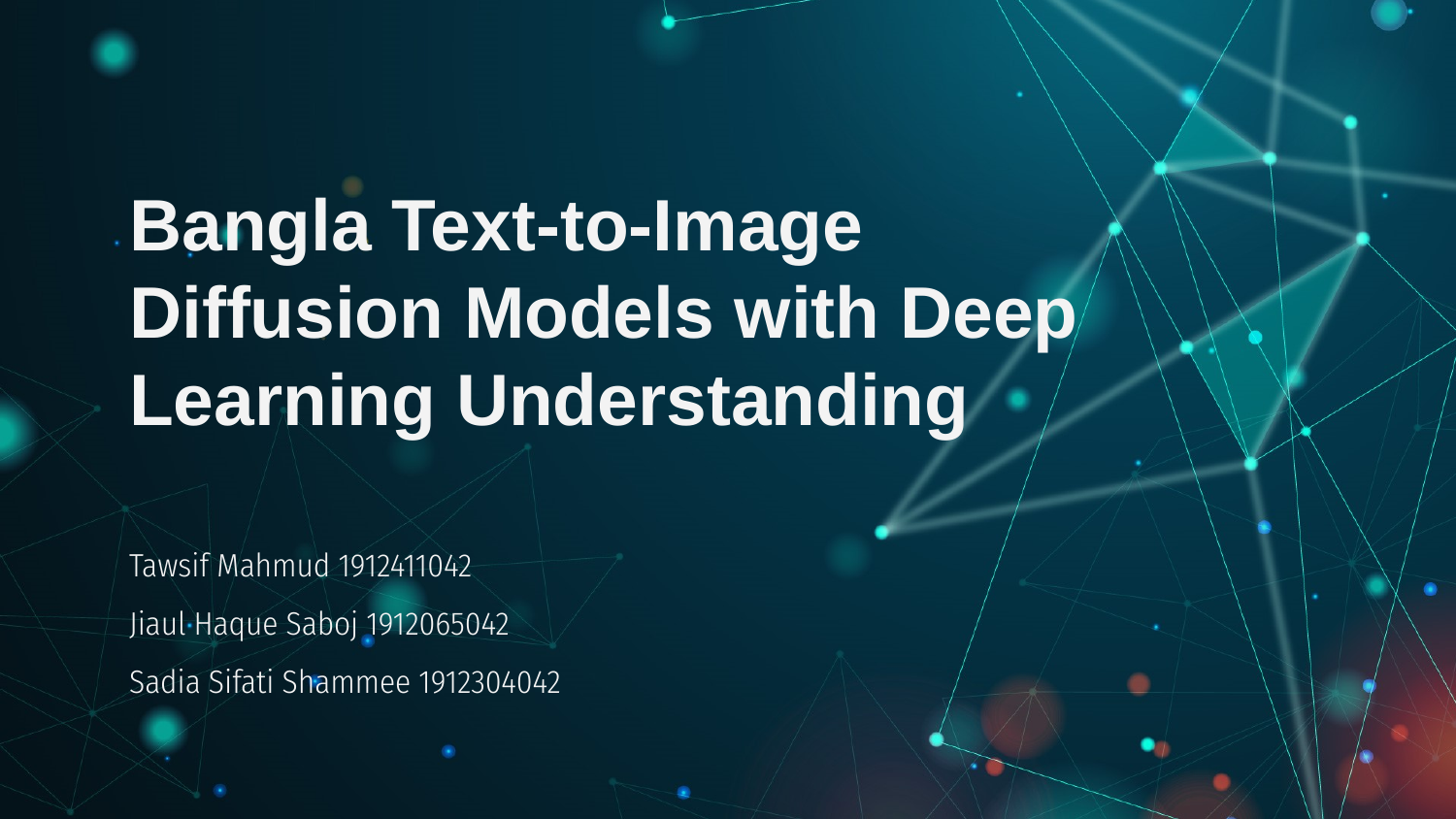

# Bangla Text-to-Image Diffusion Models with Deep Learning Understanding
Tawsif Mahmud 1912411042
Jiaul Haque Saboj 1912065042
Sadia Sifati Shammee 1912304042